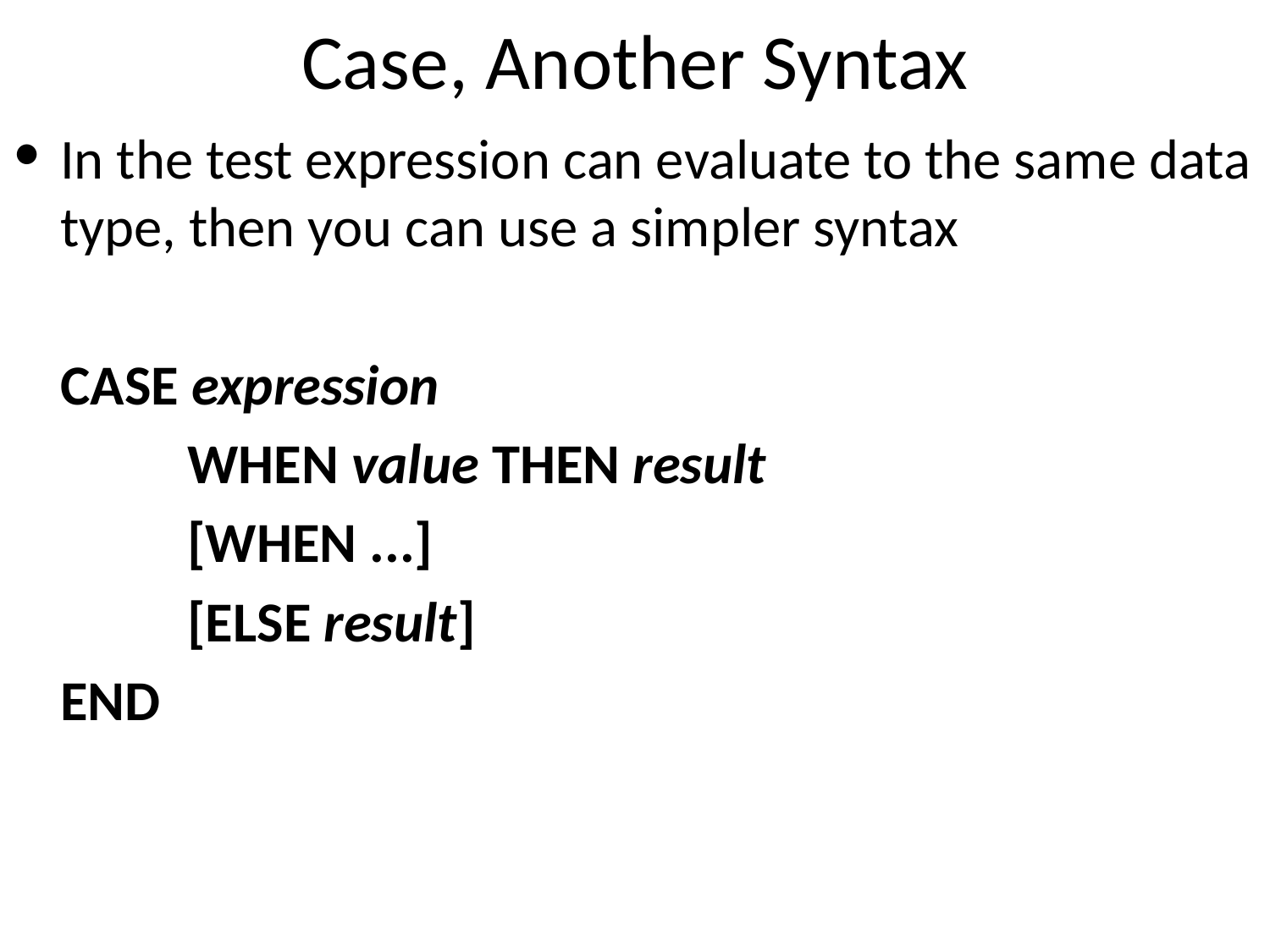

# Case, Another Syntax
In the test expression can evaluate to the same data type, then you can use a simpler syntax

	CASE expression
		WHEN value THEN result
		[WHEN ...]
		[ELSE result]
	END